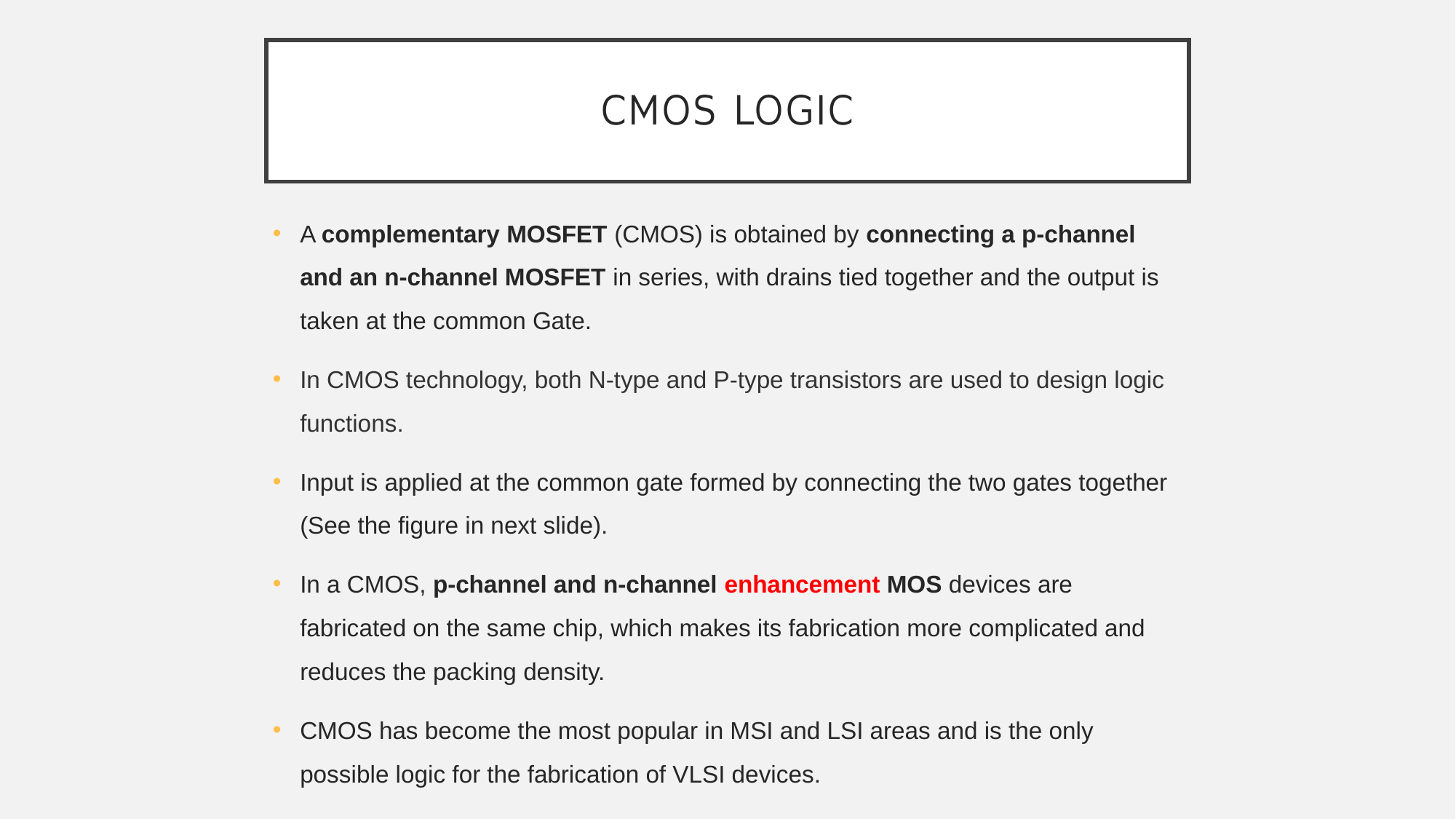

# Cmos logic
A complementary MOSFET (CMOS) is obtained by connecting a p-channel and an n-channel MOSFET in series, with drains tied together and the output is taken at the common Gate.
In CMOS technology, both N-type and P-type transistors are used to design logic functions.
Input is applied at the common gate formed by connecting the two gates together (See the figure in next slide).
In a CMOS, p-channel and n-channel enhancement MOS devices are fabricated on the same chip, which makes its fabrication more complicated and reduces the packing density.
CMOS has become the most popular in MSI and LSI areas and is the only possible logic for the fabrication of VLSI devices.